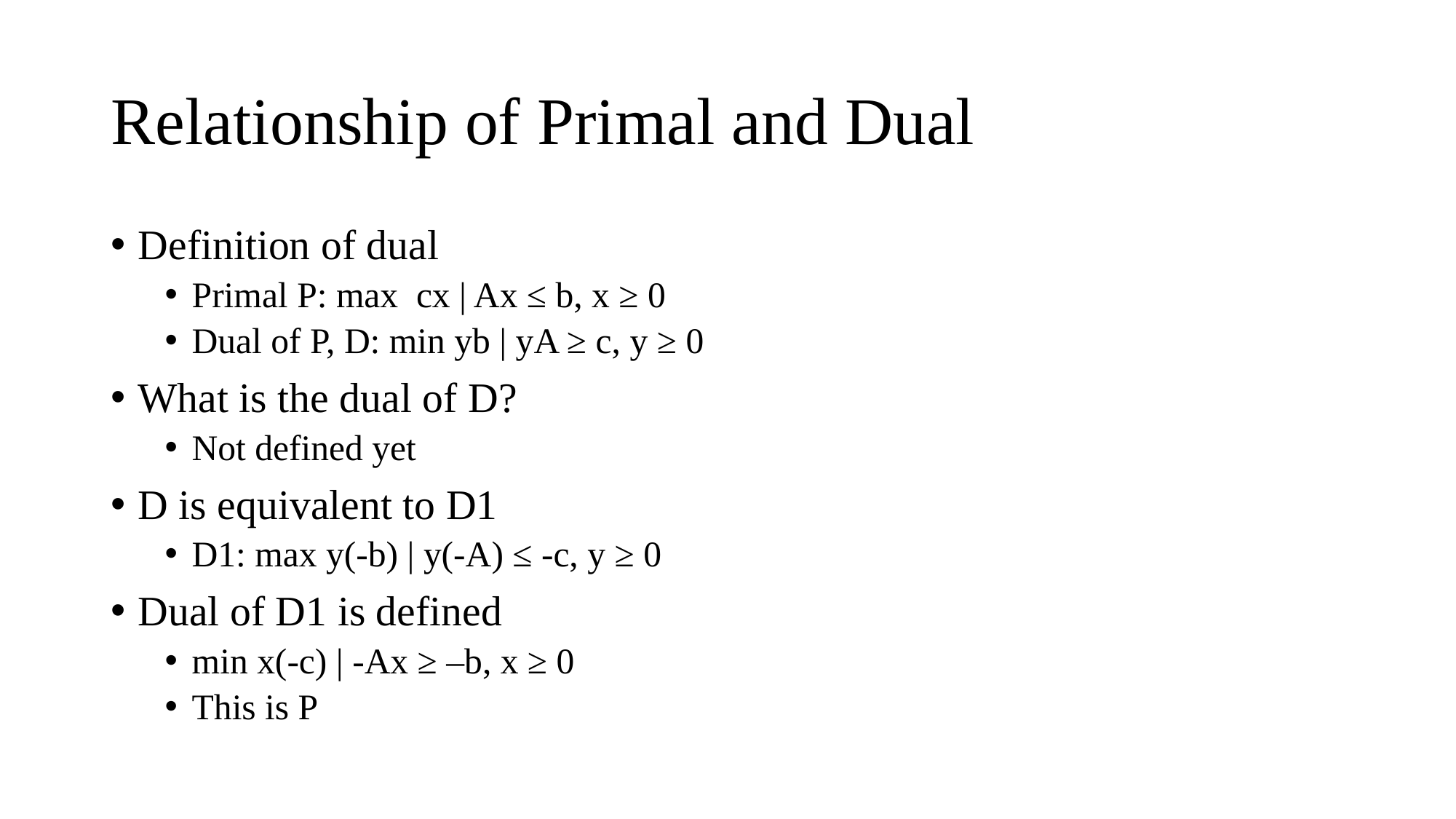

# Relationship of Primal and Dual
Definition of dual
Primal P: max  cx | Ax ≤ b, x ≥ 0
Dual of P, D: min yb | yA ≥ c, y ≥ 0
What is the dual of D?
Not defined yet
D is equivalent to D1
D1: max y(-b) | y(-A) ≤ -c, y ≥ 0
Dual of D1 is defined
min x(-c) | -Ax ≥ –b, x ≥ 0
This is P